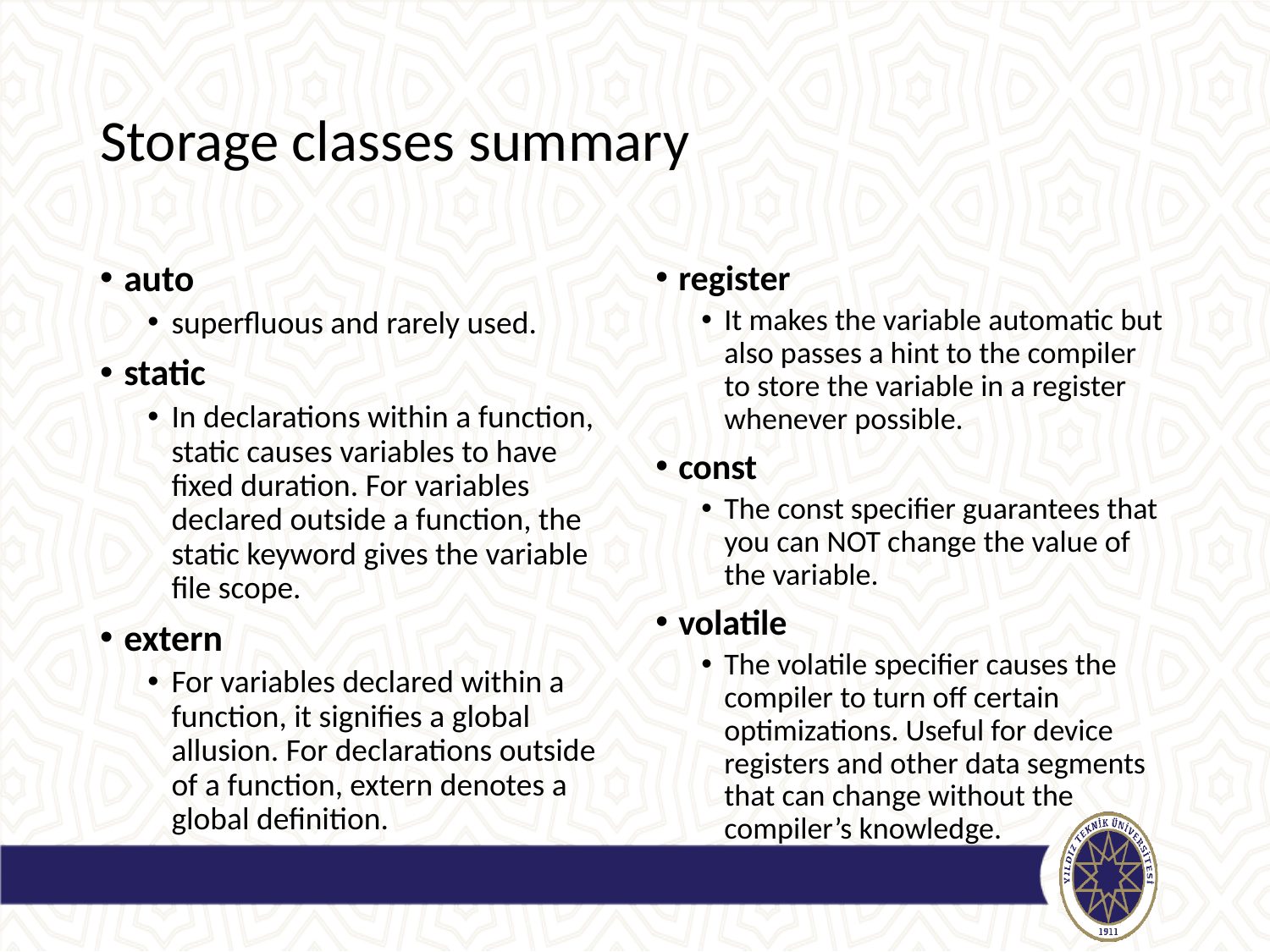

# Storage classes summary
auto
superfluous and rarely used.
static
In declarations within a function, static causes variables to have fixed duration. For variables declared outside a function, the static keyword gives the variable file scope.
extern
For variables declared within a function, it signifies a global allusion. For declarations outside of a function, extern denotes a global definition.
register
It makes the variable automatic but also passes a hint to the compiler to store the variable in a register whenever possible.
const
The const specifier guarantees that you can NOT change the value of the variable.
volatile
The volatile specifier causes the compiler to turn off certain optimizations. Useful for device registers and other data segments that can change without the compiler’s knowledge.